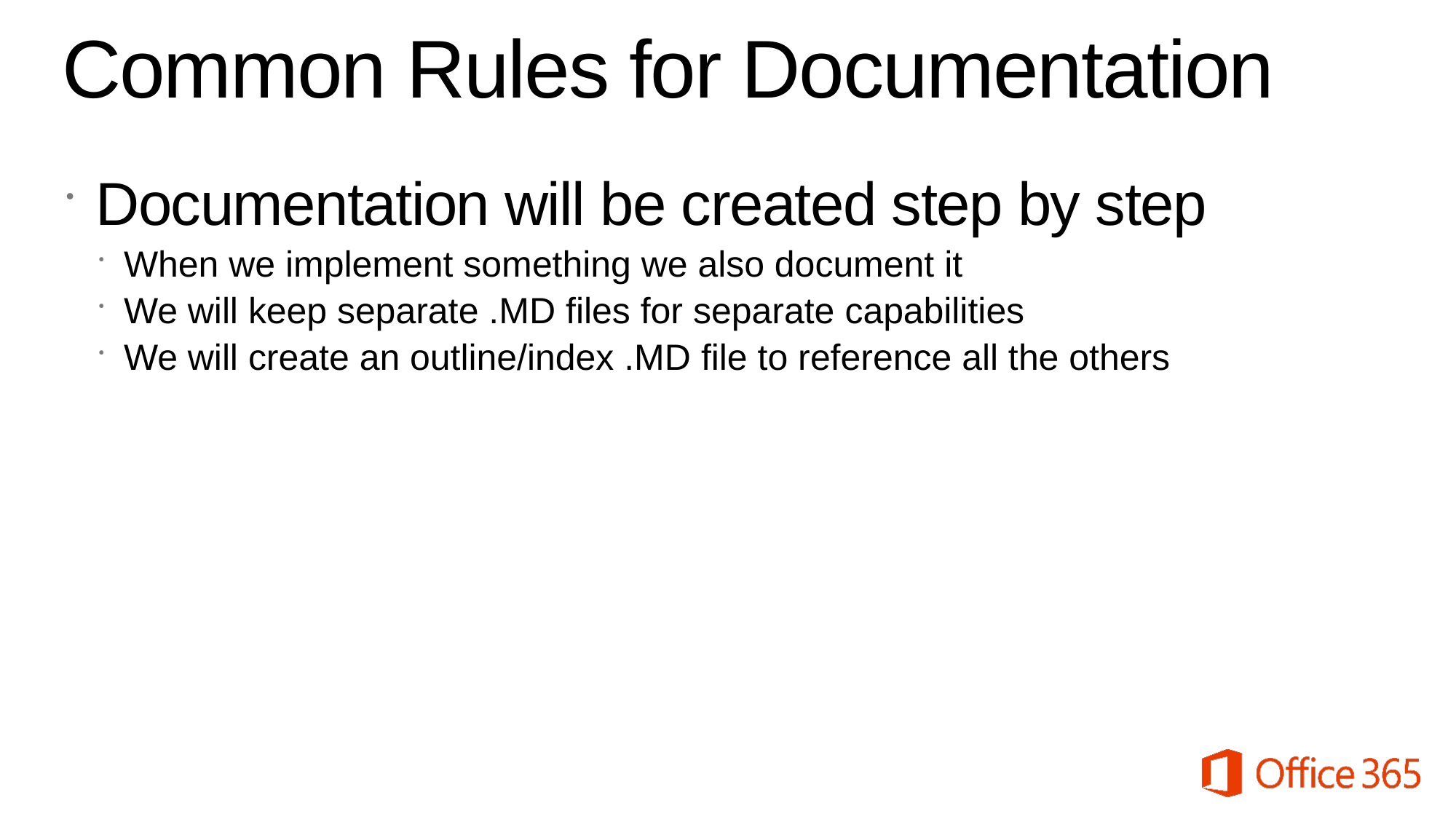

# Common Rules for Documentation
Documentation will be created step by step
When we implement something we also document it
We will keep separate .MD files for separate capabilities
We will create an outline/index .MD file to reference all the others